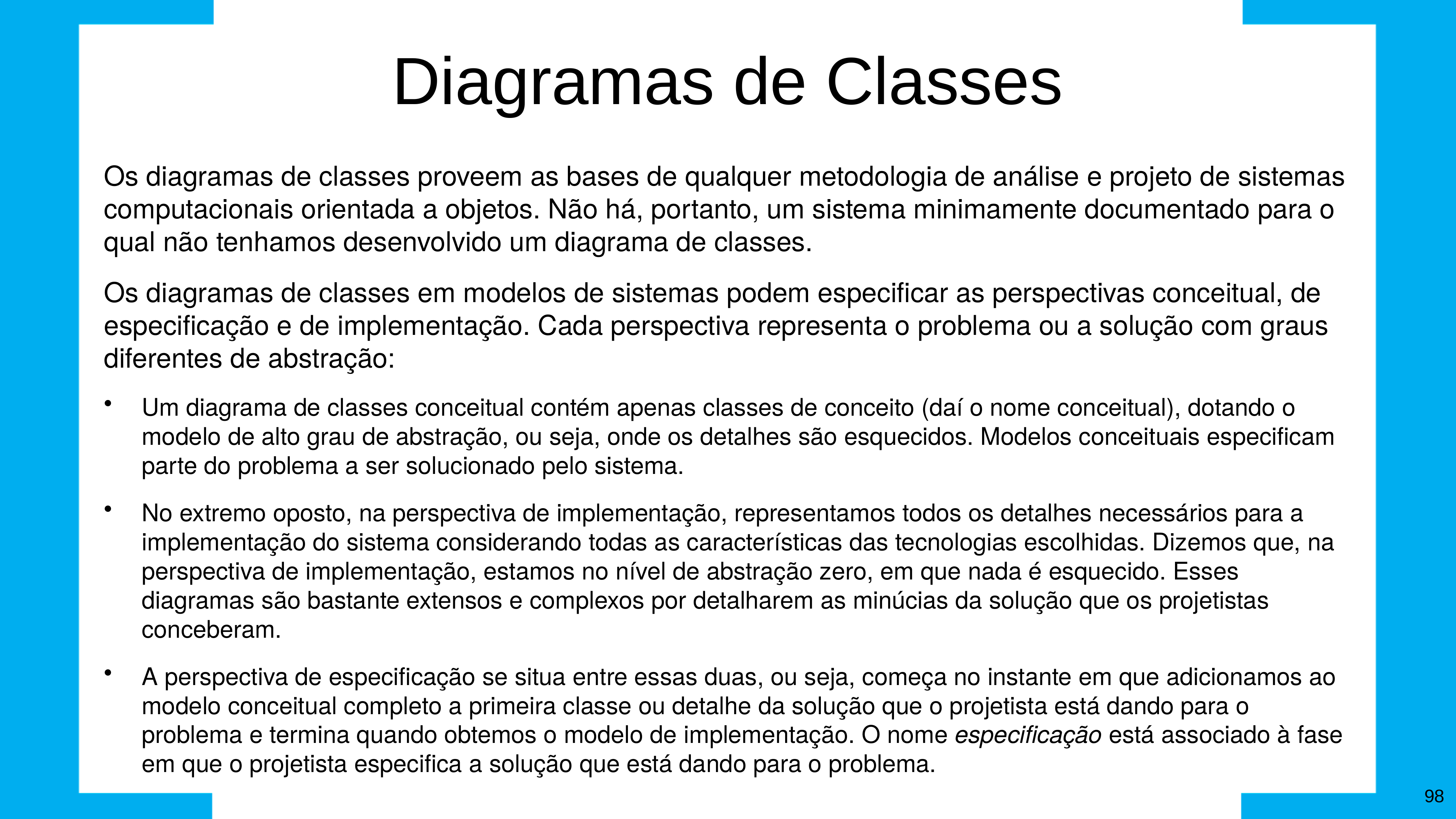

# Diagramas de Classes
Os diagramas de classes proveem as bases de qualquer metodologia de análise e projeto de sistemas computacionais orientada a objetos. Não há, portanto, um sistema minimamente documentado para o qual não tenhamos desenvolvido um diagrama de classes.
Os diagramas de classes em modelos de sistemas podem especificar as perspectivas conceitual, de especificação e de implementação. Cada perspectiva representa o problema ou a solução com graus diferentes de abstração:
Um diagrama de classes conceitual contém apenas classes de conceito (daí o nome conceitual), dotando o modelo de alto grau de abstração, ou seja, onde os detalhes são esquecidos. Modelos conceituais especificam parte do problema a ser solucionado pelo sistema.
No extremo oposto, na perspectiva de implementação, representamos todos os detalhes necessários para a implementação do sistema considerando todas as características das tecnologias escolhidas. Dizemos que, na perspectiva de implementação, estamos no nível de abstração zero, em que nada é esquecido. Esses diagramas são bastante extensos e complexos por detalharem as minúcias da solução que os projetistas conceberam.
A perspectiva de especificação se situa entre essas duas, ou seja, começa no instante em que adicionamos ao modelo conceitual completo a primeira classe ou detalhe da solução que o projetista está dando para o problema e termina quando obtemos o modelo de implementação. O nome especificação está associado à fase em que o projetista especifica a solução que está dando para o problema.
98